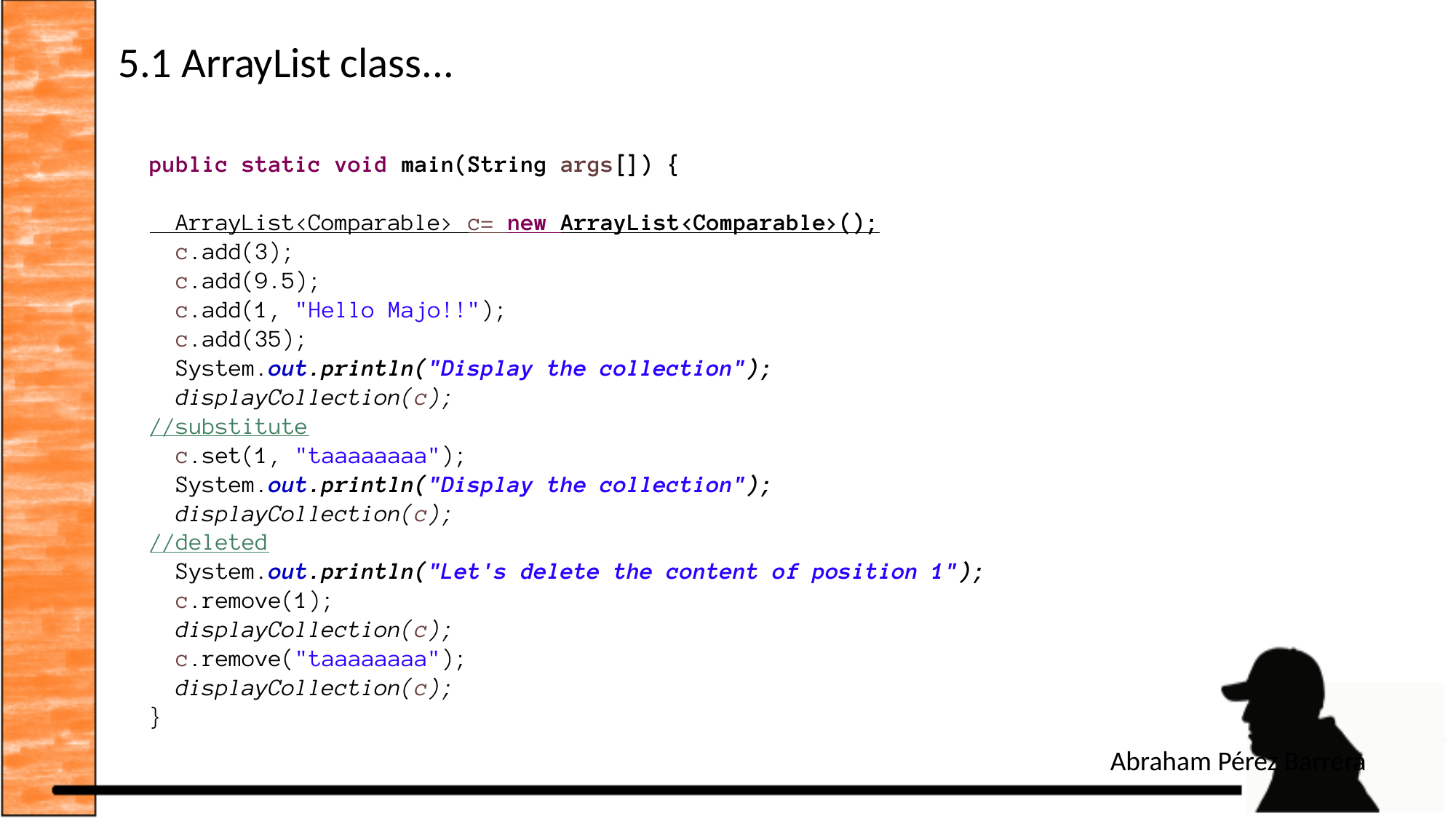

# 5.1 ArrayList class...
public static void main(String args[]) {

  ArrayList<Comparable> c= new ArrayList<Comparable>();
  c.add(3);
  c.add(9.5);
  c.add(1, "Hello Majo!!");
  c.add(35);
  System.out.println("Display the collection");
  displayCollection(c);
//substitute
  c.set(1, "taaaaaaaa");
  System.out.println("Display the collection");
  displayCollection(c);
//deleted
  System.out.println("Let's delete the content of position 1");
  c.remove(1);
  displayCollection(c);
  c.remove("taaaaaaaa");
  displayCollection(c);
}